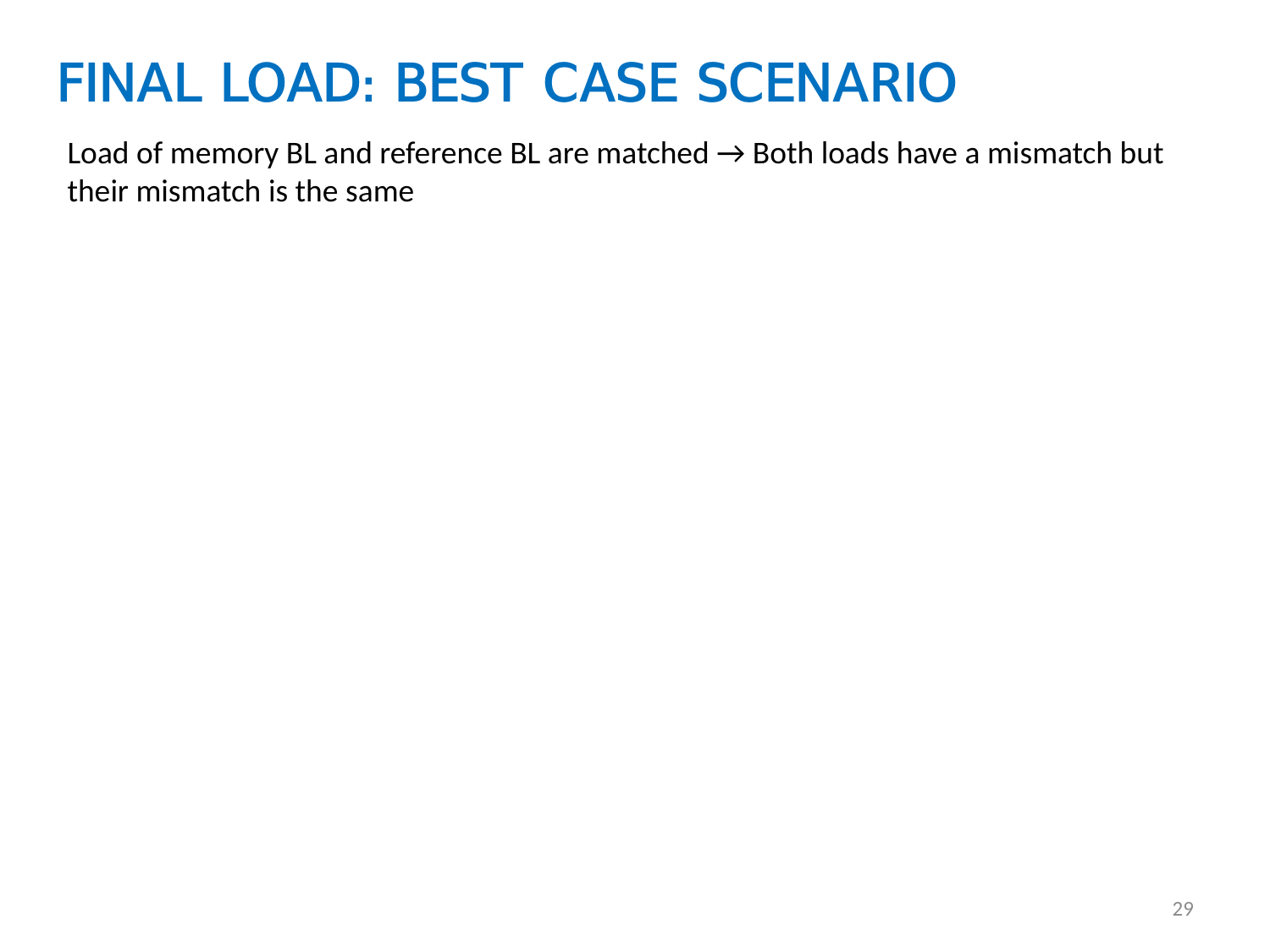

FINAL LOAD: BEST CASE SCENARIO
Load of memory BL and reference BL are matched → Both loads have a mismatch but their mismatch is the same
29